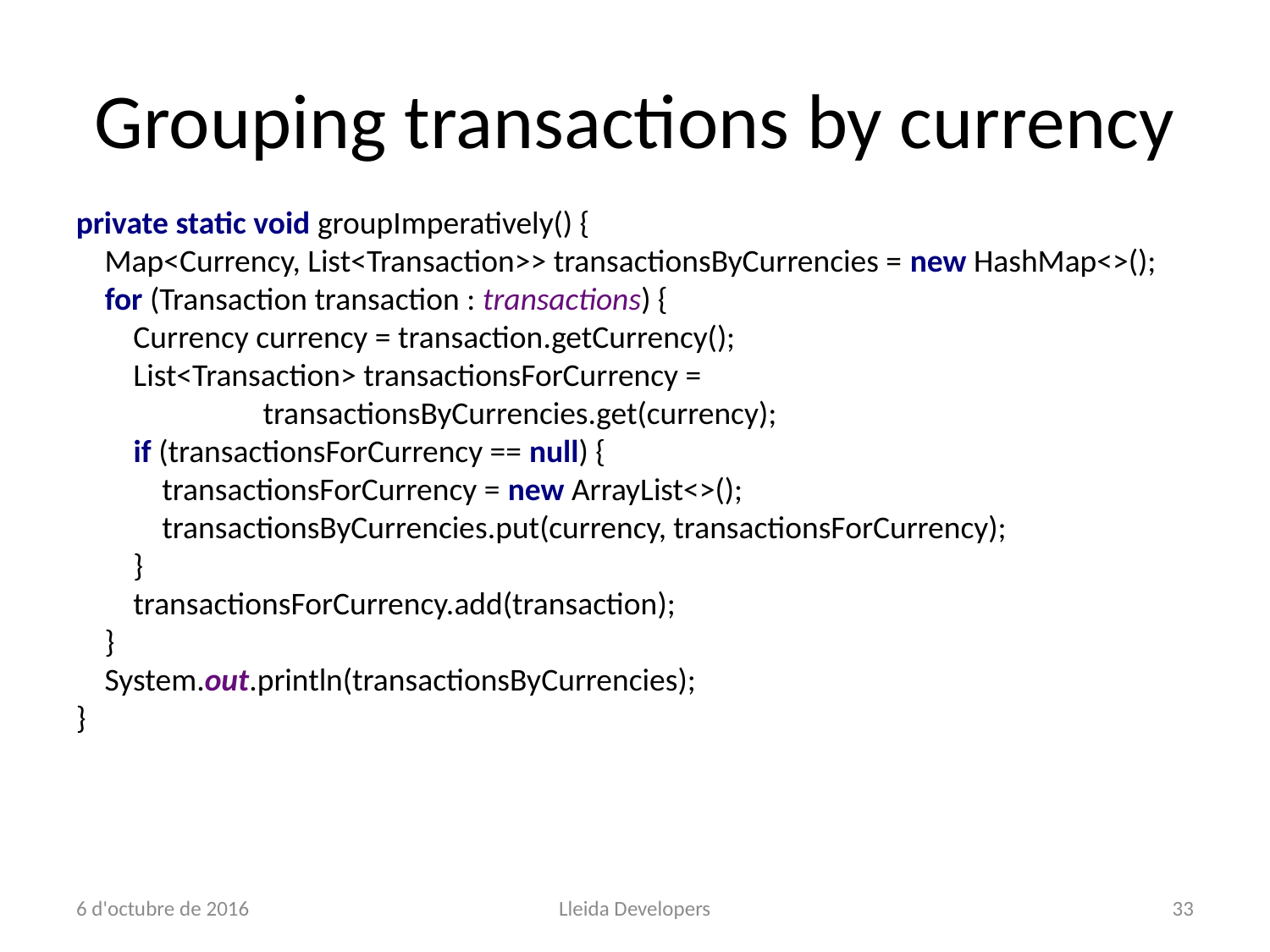

# Grouping transactions by currency
private static void groupImperatively() {
    Map<Currency, List<Transaction>> transactionsByCurrencies = new HashMap<>();
    for (Transaction transaction : transactions) {
        Currency currency = transaction.getCurrency();
        List<Transaction> transactionsForCurrency =
                          transactionsByCurrencies.get(currency);
        if (transactionsForCurrency == null) {
            transactionsForCurrency = new ArrayList<>();
            transactionsByCurrencies.put(currency, transactionsForCurrency);
        }
        transactionsForCurrency.add(transaction);
    }
    System.out.println(transactionsByCurrencies);
}
6 d'octubre de 2016
Lleida Developers
33